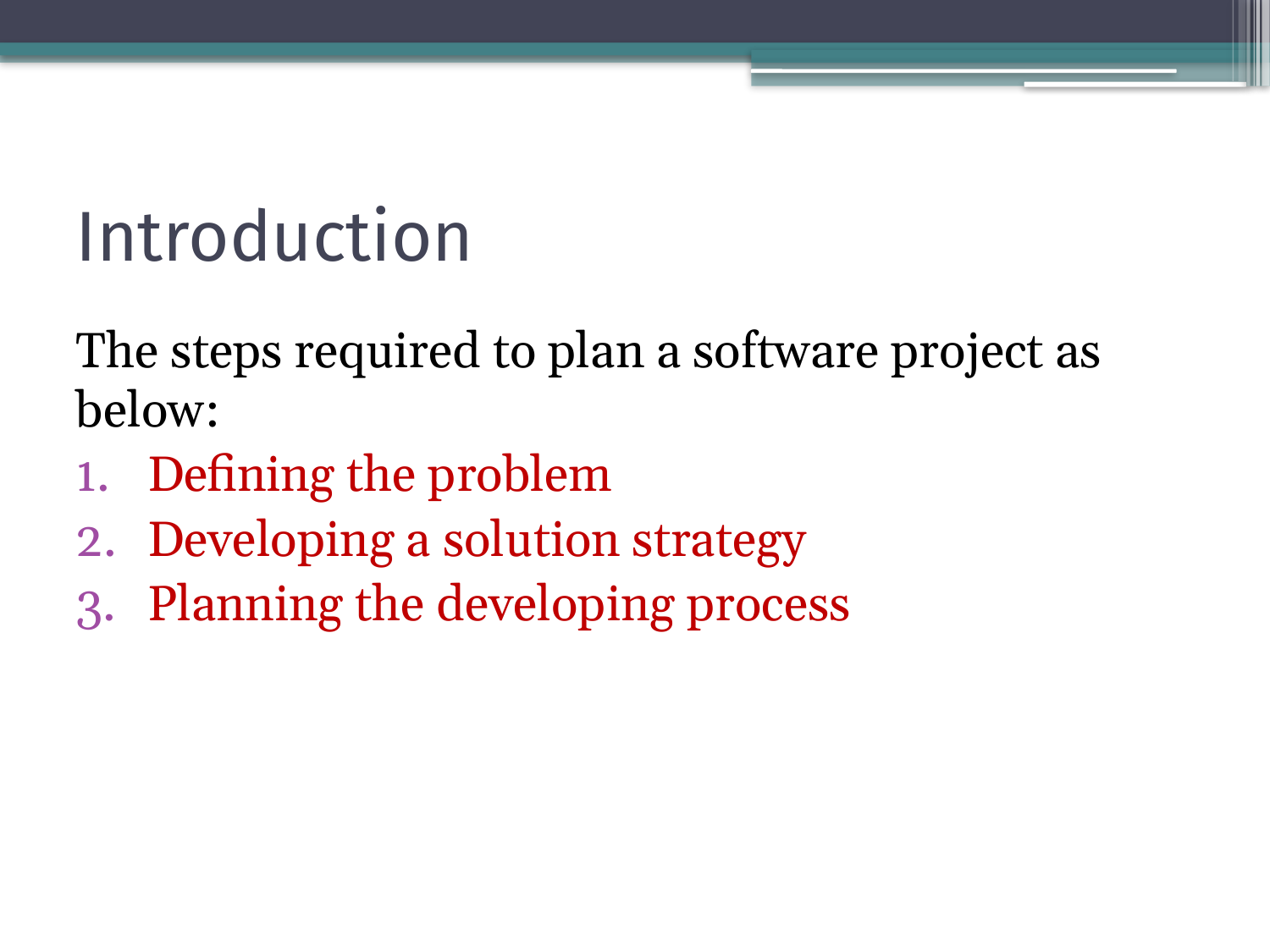

# Introduction
The steps required to plan a software project as below:
Defining the problem
Developing a solution strategy
Planning the developing process